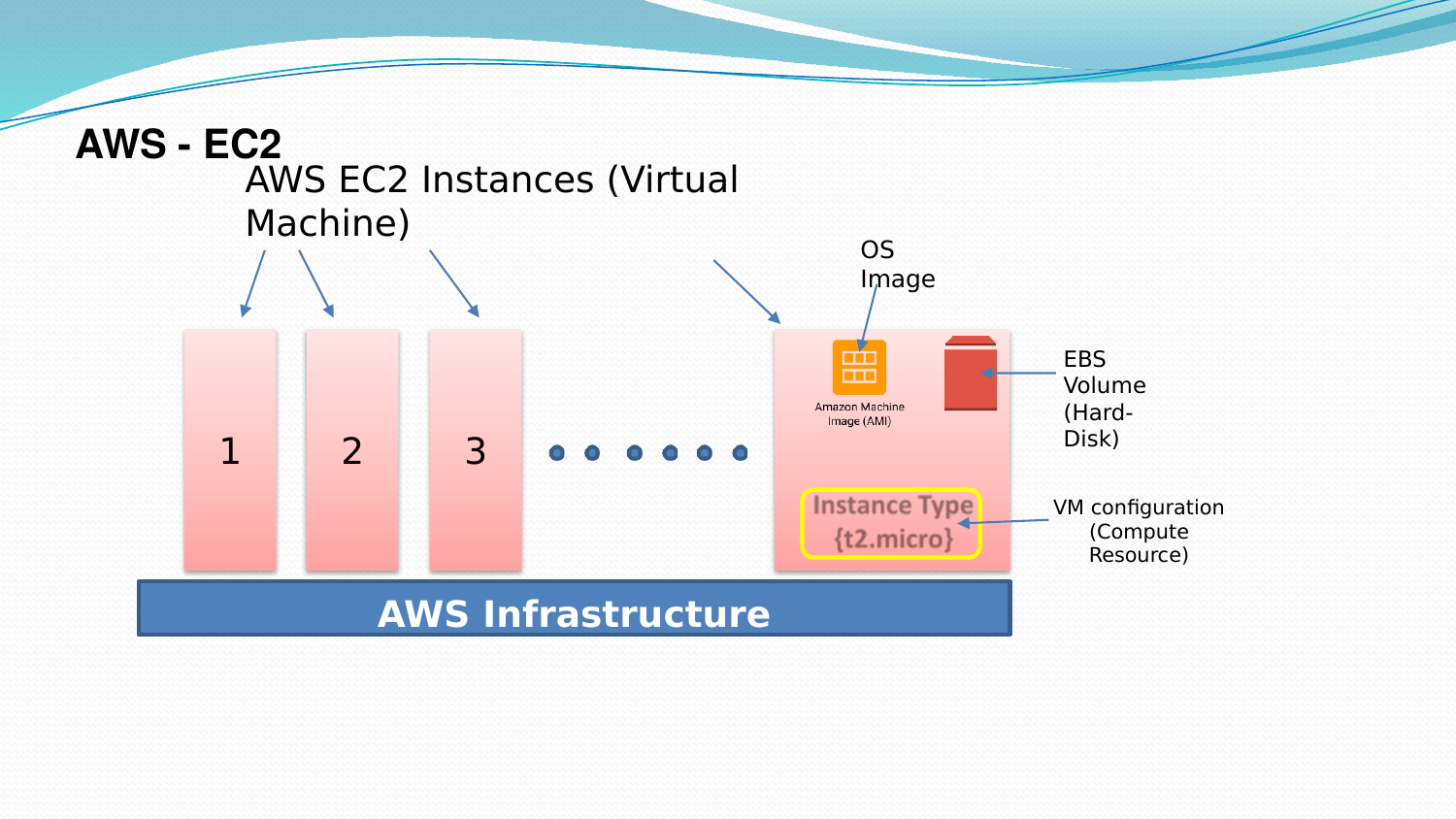

# AWS - EC2
AWS EC2 Instances (Virtual Machine)
OS Image

1

2

3
EBS Volume
(Hard-Disk)

VM configuration
(Compute Resource)
AWS Infrastructure